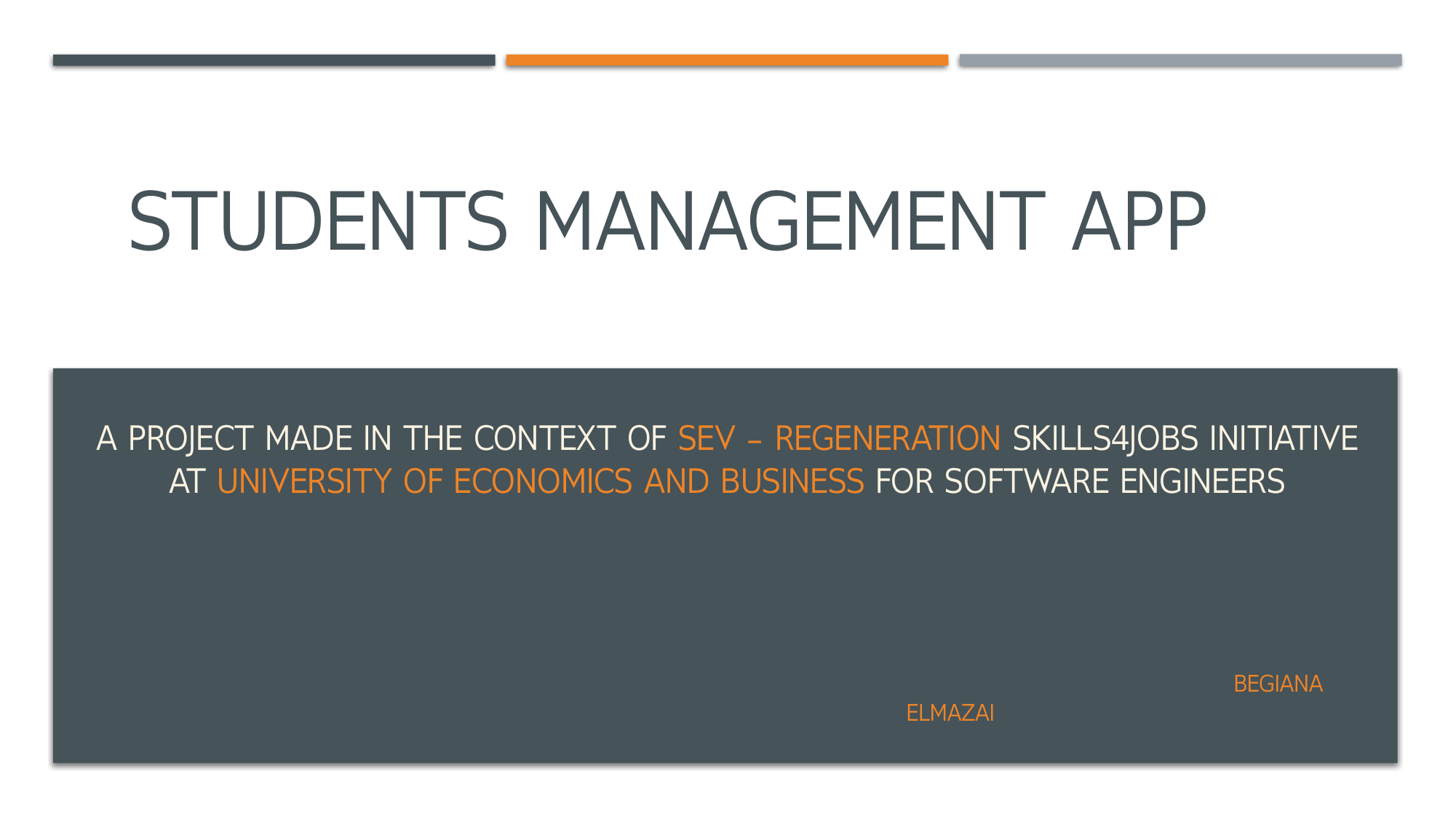

# STUDENTS MANAGEMENT APP
A project made in the context of sev – regeneration Skills4Jobs initiative at university of economics and business for Software Engineers

			begiana elmazai